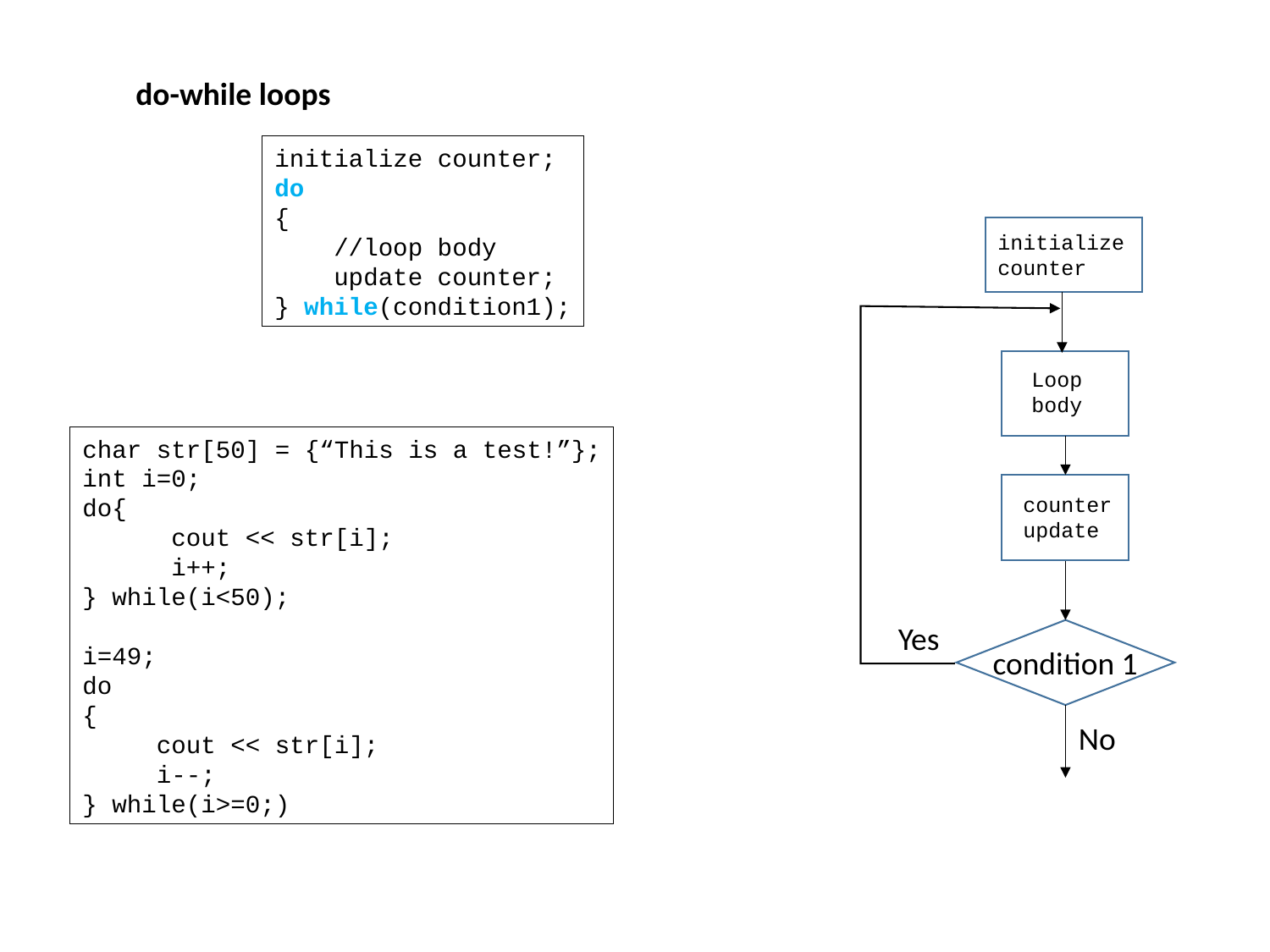

do-while loops
initialize counter;
do
{
    //loop body
    update counter;
} while(condition1);

initialize
counter

Loop
body
char str[50] = {“This is a test!”};
int i=0;
do{
      cout << str[i];
      i++;
} while(i<50);

i=49;
do
{
     cout << str[i];
     i--;
} while(i>=0;)

counter
update
Yes

condition 1
No